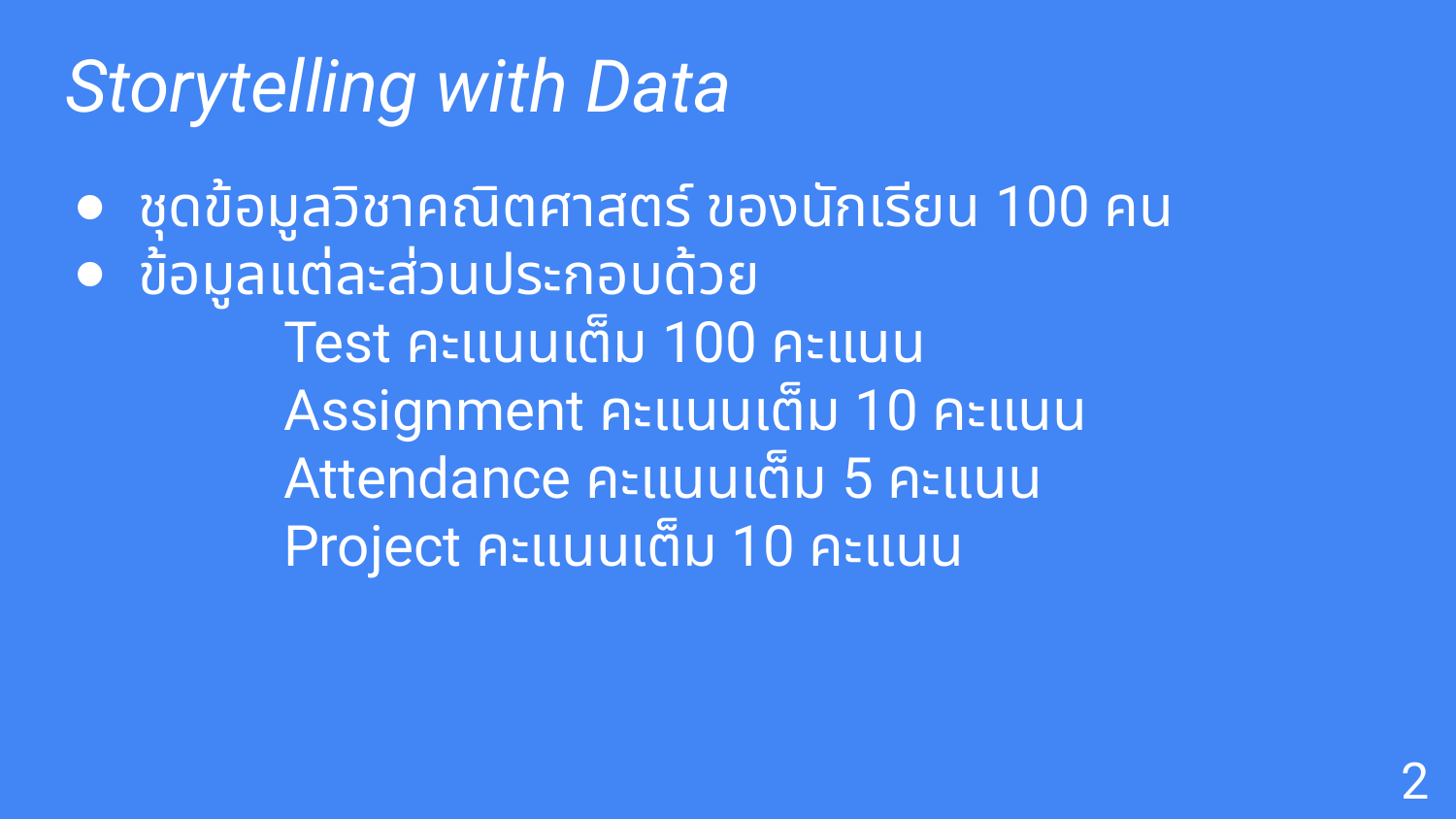

# Storytelling with Data
ชุดข้อมูลวิชาคณิตศาสตร์ ของนักเรียน 100 คน
ข้อมูลแต่ละส่วนประกอบด้วย
	Test คะแนนเต็ม 100 คะแนน
	Assignment คะแนนเต็ม 10 คะแนน
	Attendance คะแนนเต็ม 5 คะแนน
	Project คะแนนเต็ม 10 คะแนน

2